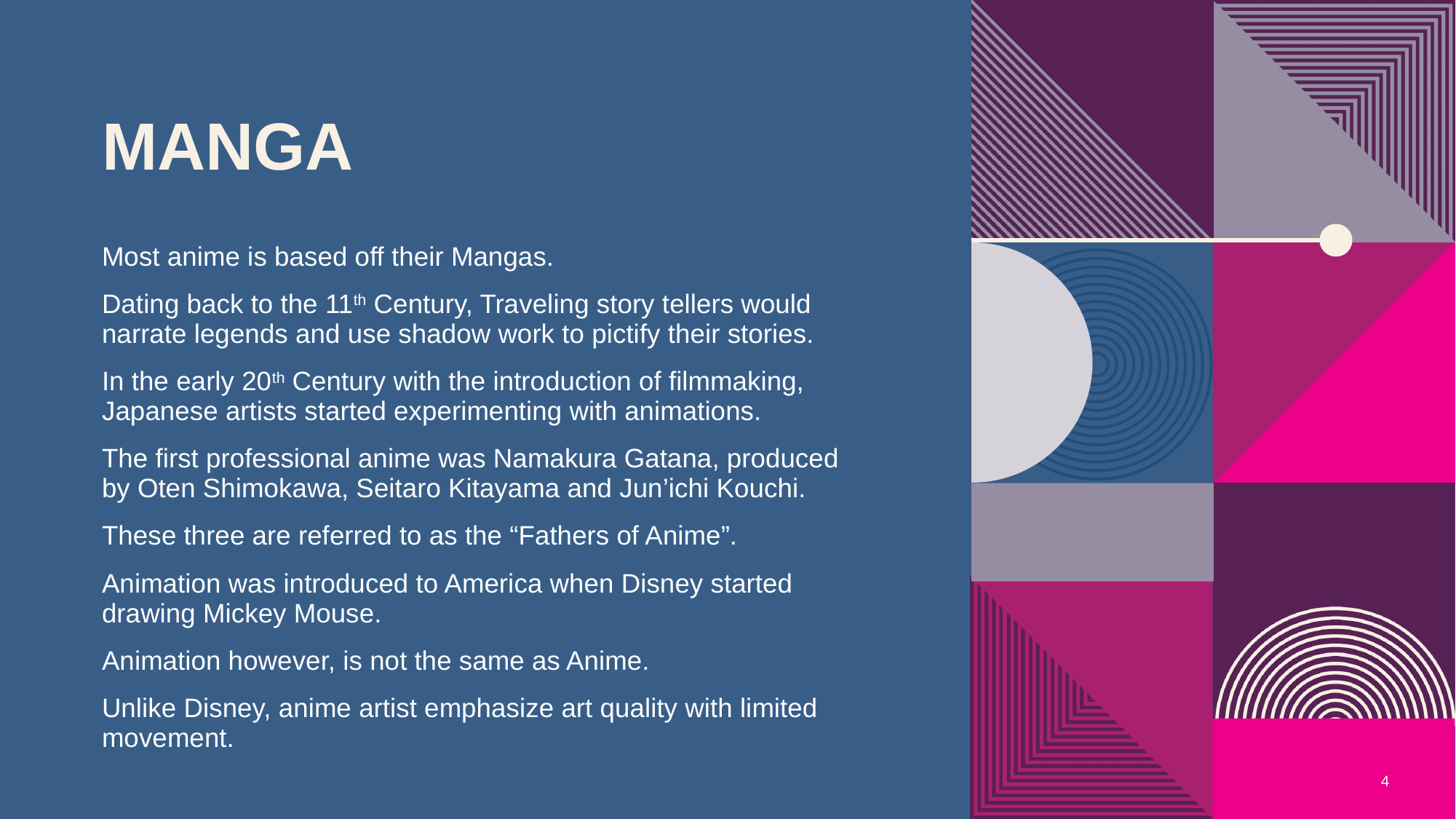

# Manga
Most anime is based off their Mangas.
Dating back to the 11th Century, Traveling story tellers would narrate legends and use shadow work to pictify their stories.
In the early 20th Century with the introduction of filmmaking, Japanese artists started experimenting with animations.
The first professional anime was Namakura Gatana, produced by Oten Shimokawa, Seitaro Kitayama and Jun’ichi Kouchi.
These three are referred to as the “Fathers of Anime”.
Animation was introduced to America when Disney started drawing Mickey Mouse.
Animation however, is not the same as Anime.
Unlike Disney, anime artist emphasize art quality with limited movement.
4